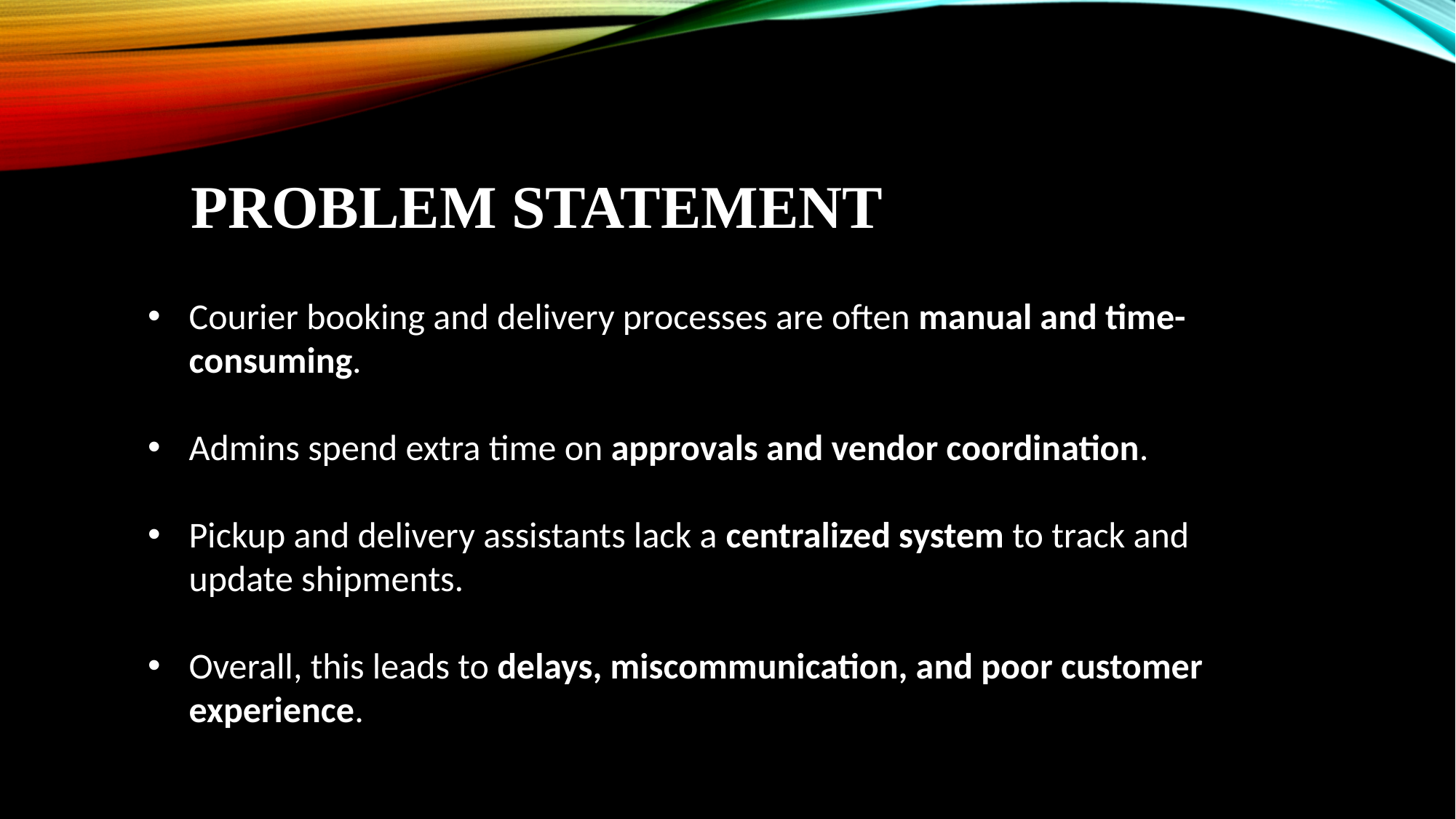

# Problem Statement
Courier booking and delivery processes are often manual and time-consuming.

Admins spend extra time on approvals and vendor coordination.

Pickup and delivery assistants lack a centralized system to track and update shipments.

Overall, this leads to delays, miscommunication, and poor customer experience.